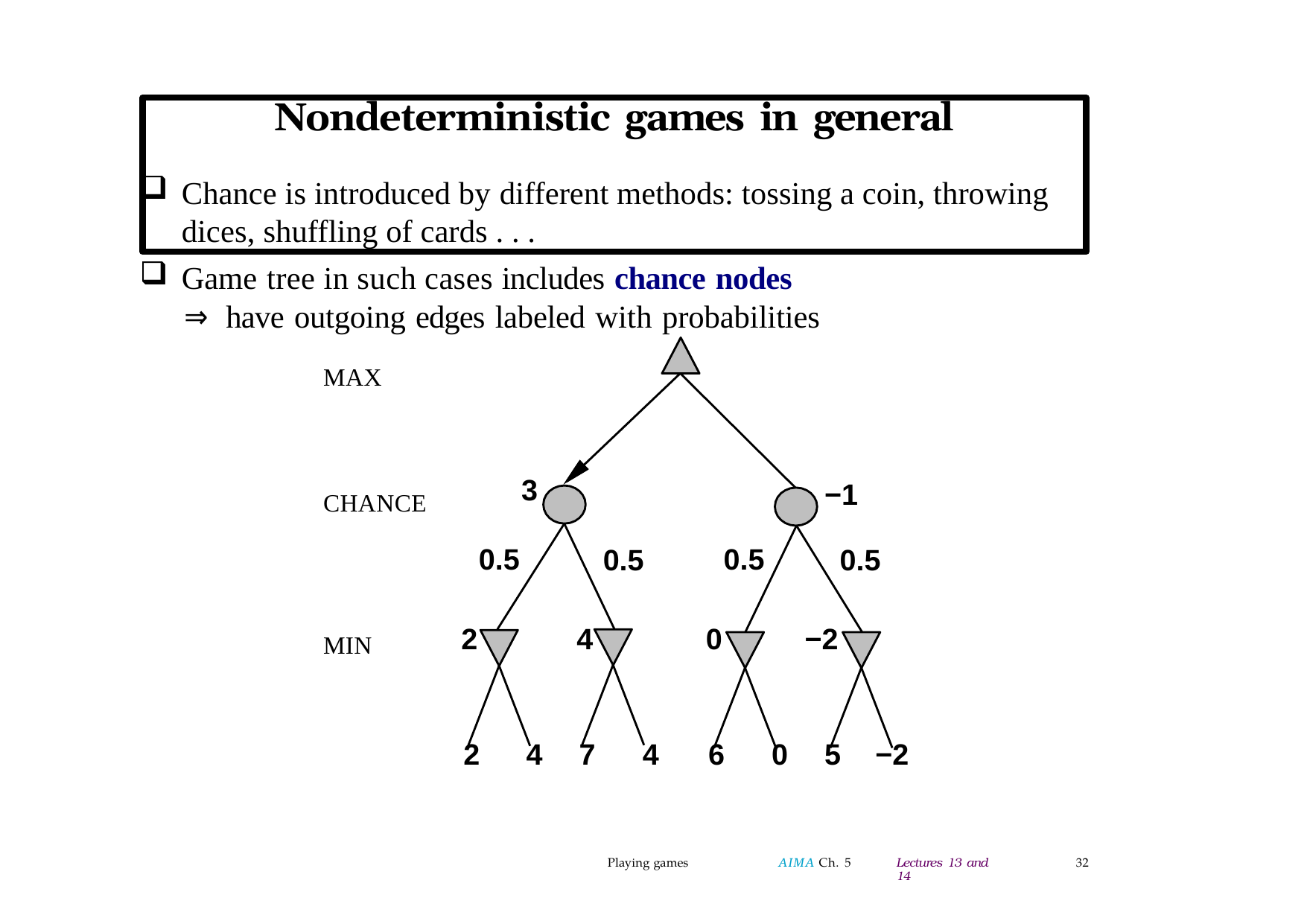

# Nondeterministic games in general
Chance is introduced by different methods: tossing a coin, throwing dices, shuffling of cards . . .
Game tree in such cases includes chance nodes
⇒ have outgoing edges labeled with probabilities
MAX

3
−1
CHANCE
0.5
0.5
0.5
0.5
2
4
0
−2
MIN
2	4	7	4	6	0	5	−2
Playing games
AIMA Ch. 5
Lectures 13 and 14
32